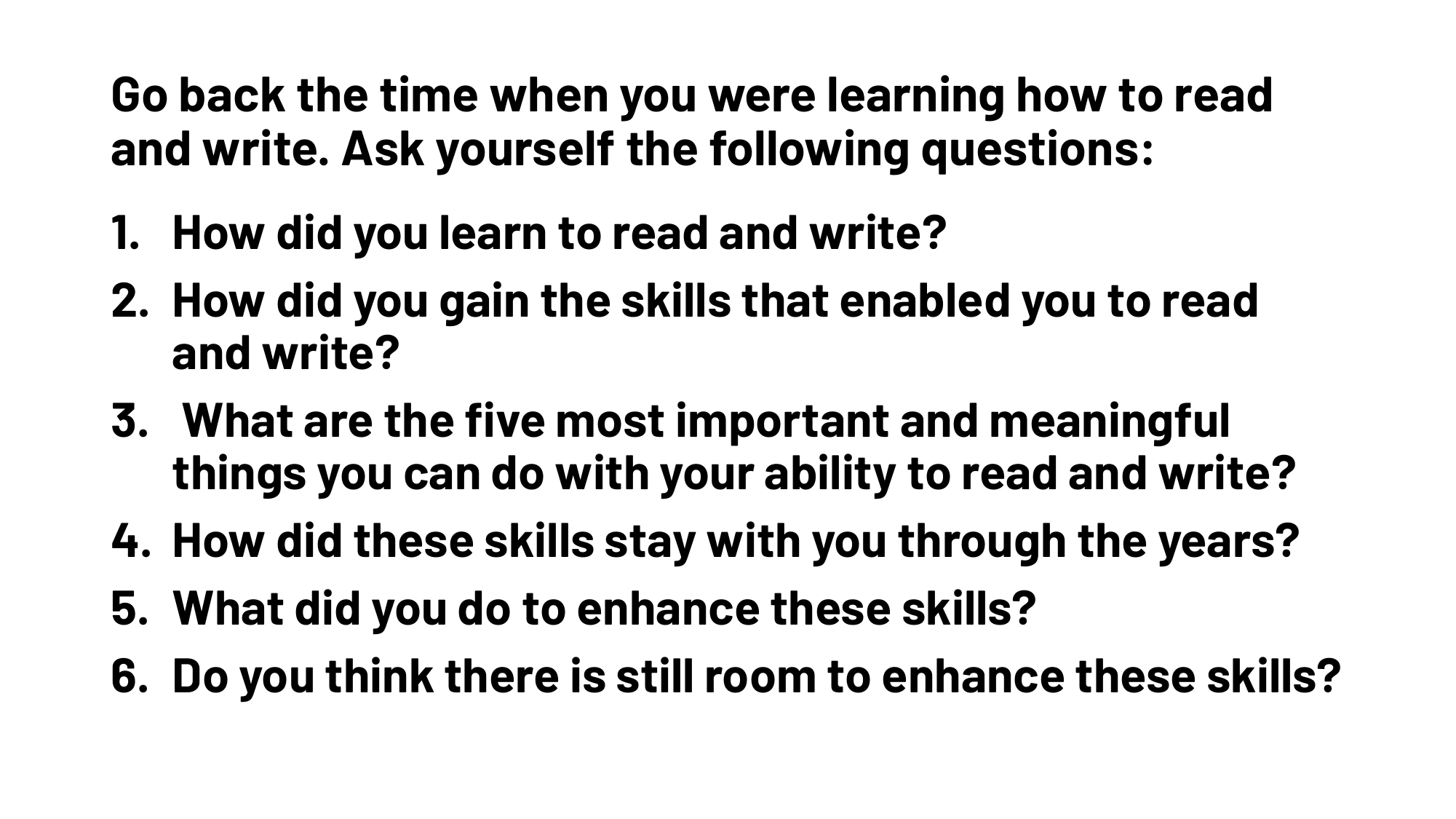

# Go back the time when you were learning how to read and write. Ask yourself the following questions:
How did you learn to read and write?
How did you gain the skills that enabled you to read and write?
 What are the five most important and meaningful things you can do with your ability to read and write?
How did these skills stay with you through the years?
What did you do to enhance these skills?
Do you think there is still room to enhance these skills?